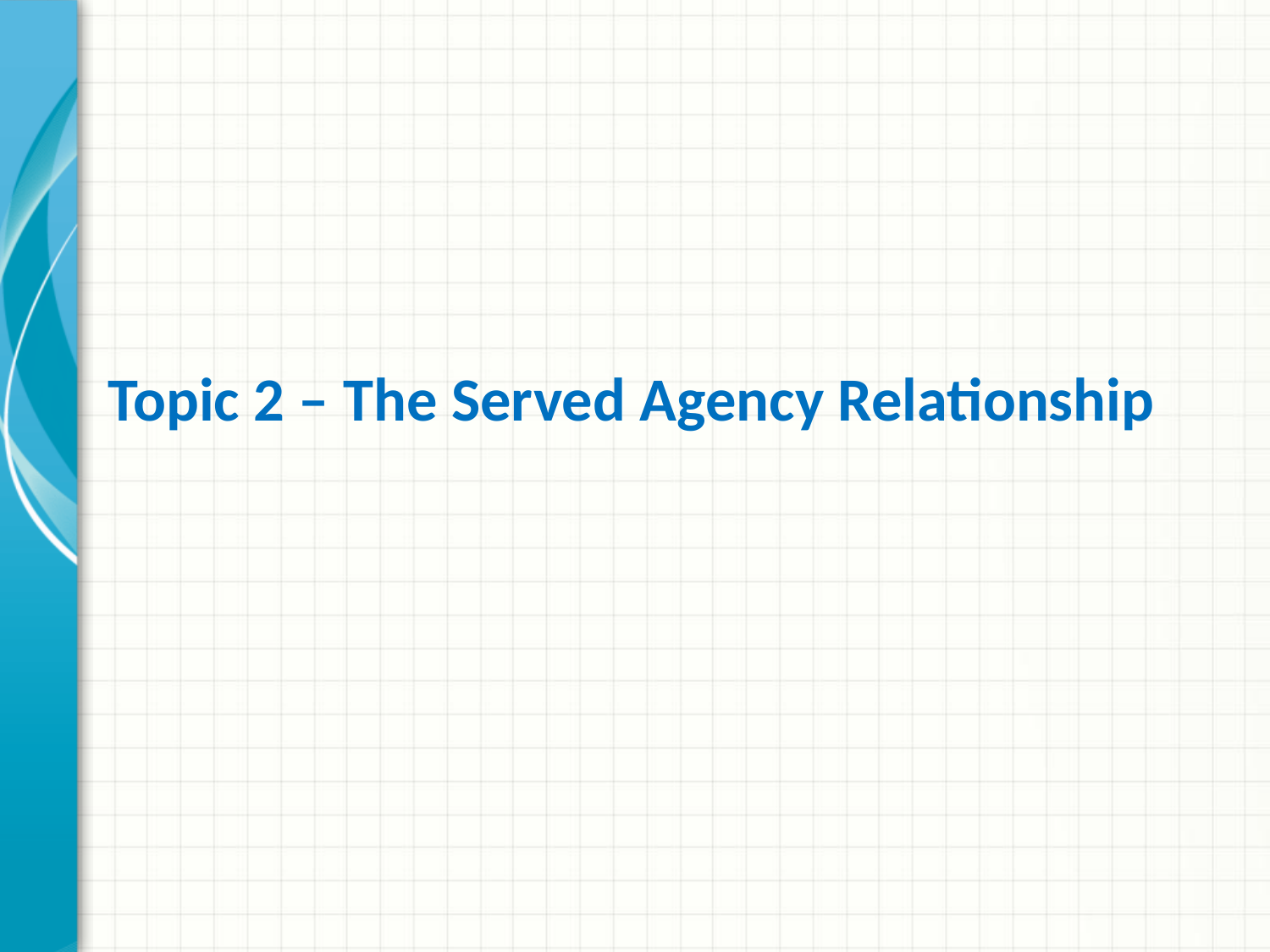

# Topic 2 – The Served Agency Relationship